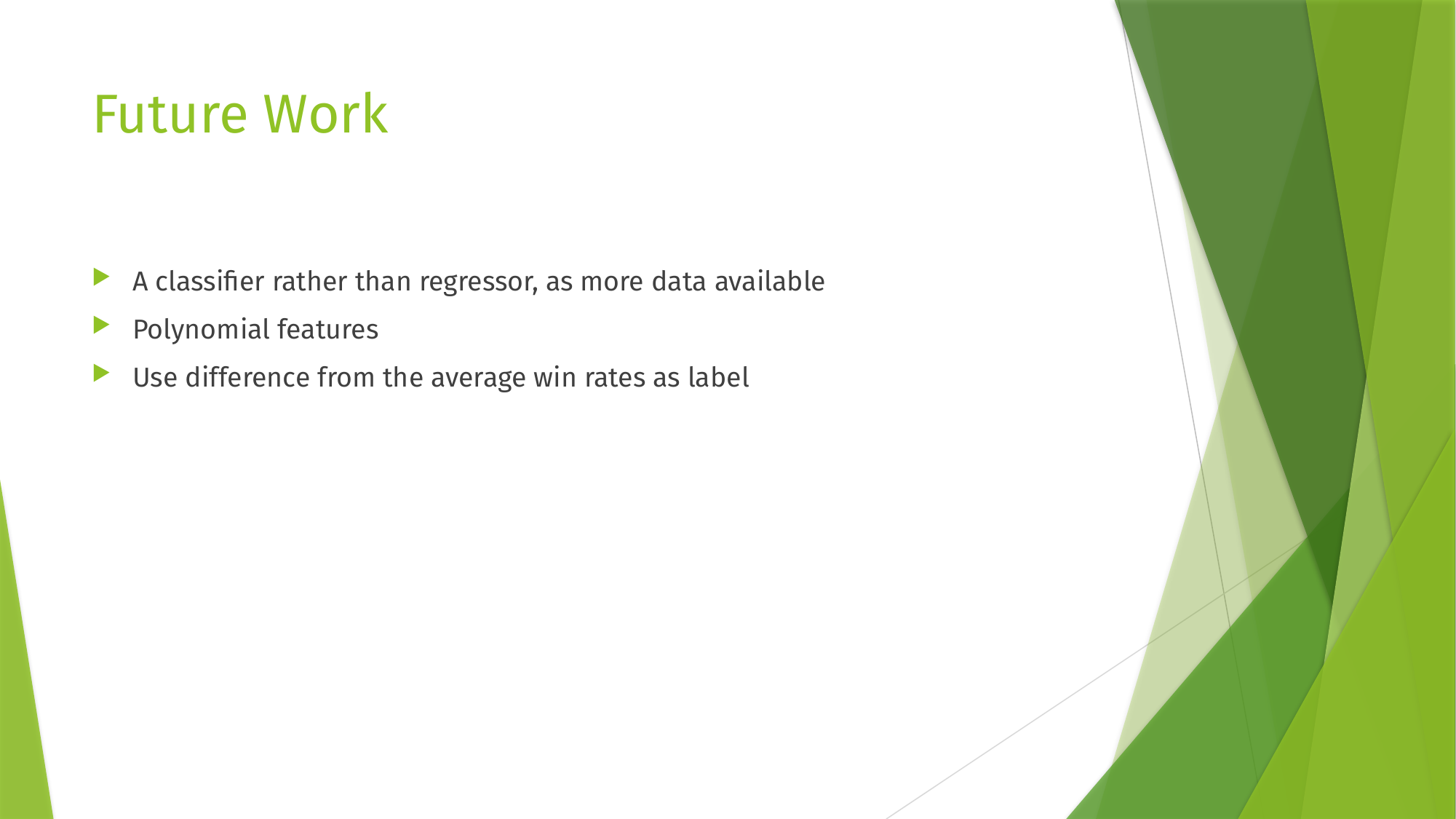

# Future Work
A classifier rather than regressor, as more data available
Polynomial features
Use difference from the average win rates as label